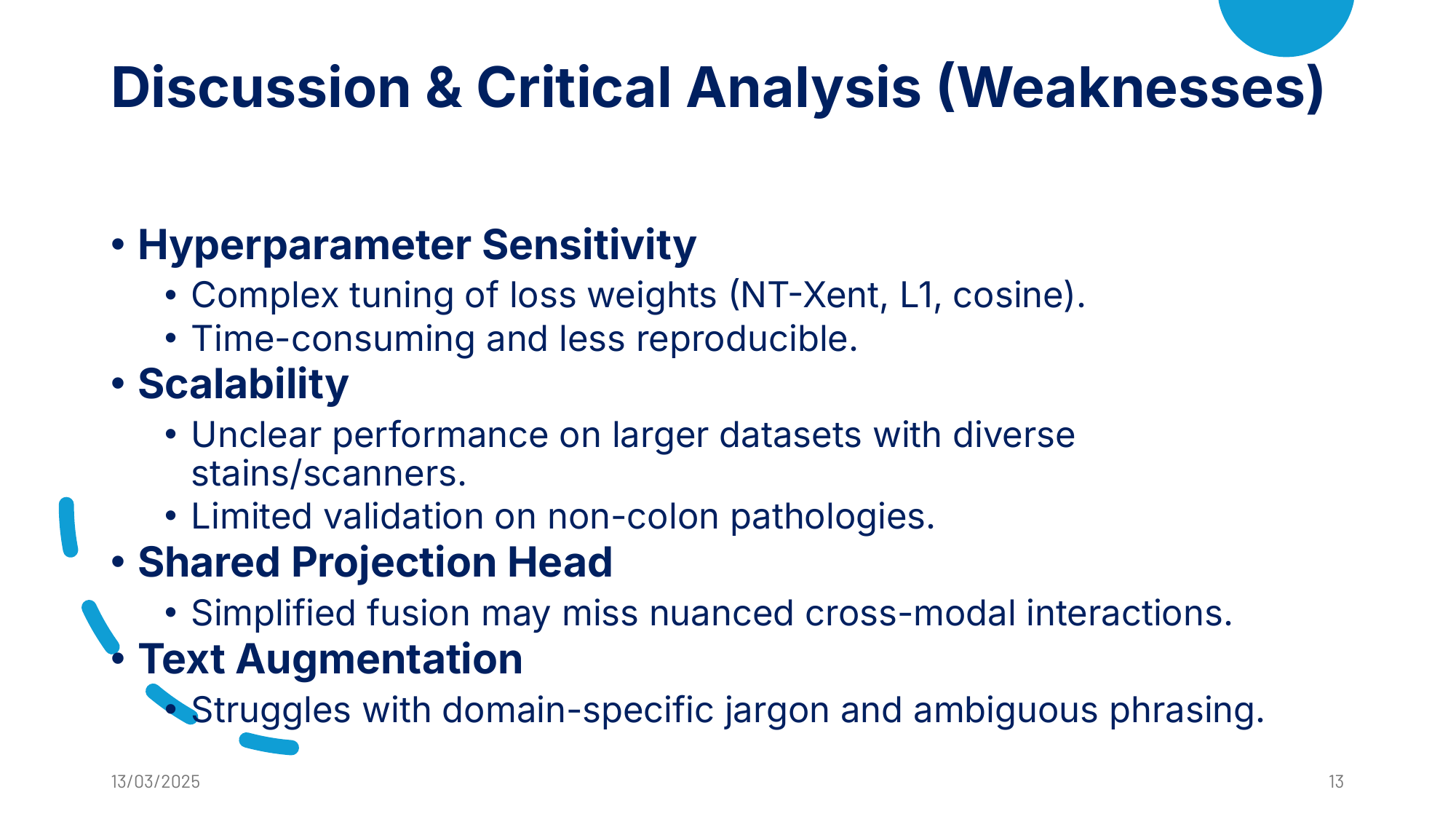

# Discussion & Critical Analysis (Weaknesses)
Hyperparameter Sensitivity
Complex tuning of loss weights (NT-Xent, L1, cosine).
Time-consuming and less reproducible.
Scalability
Unclear performance on larger datasets with diverse stains/scanners.
Limited validation on non-colon pathologies.
Shared Projection Head
Simplified fusion may miss nuanced cross-modal interactions.
Text Augmentation
Struggles with domain-specific jargon and ambiguous phrasing.

13/03/2025
Prabal Ghosh
13